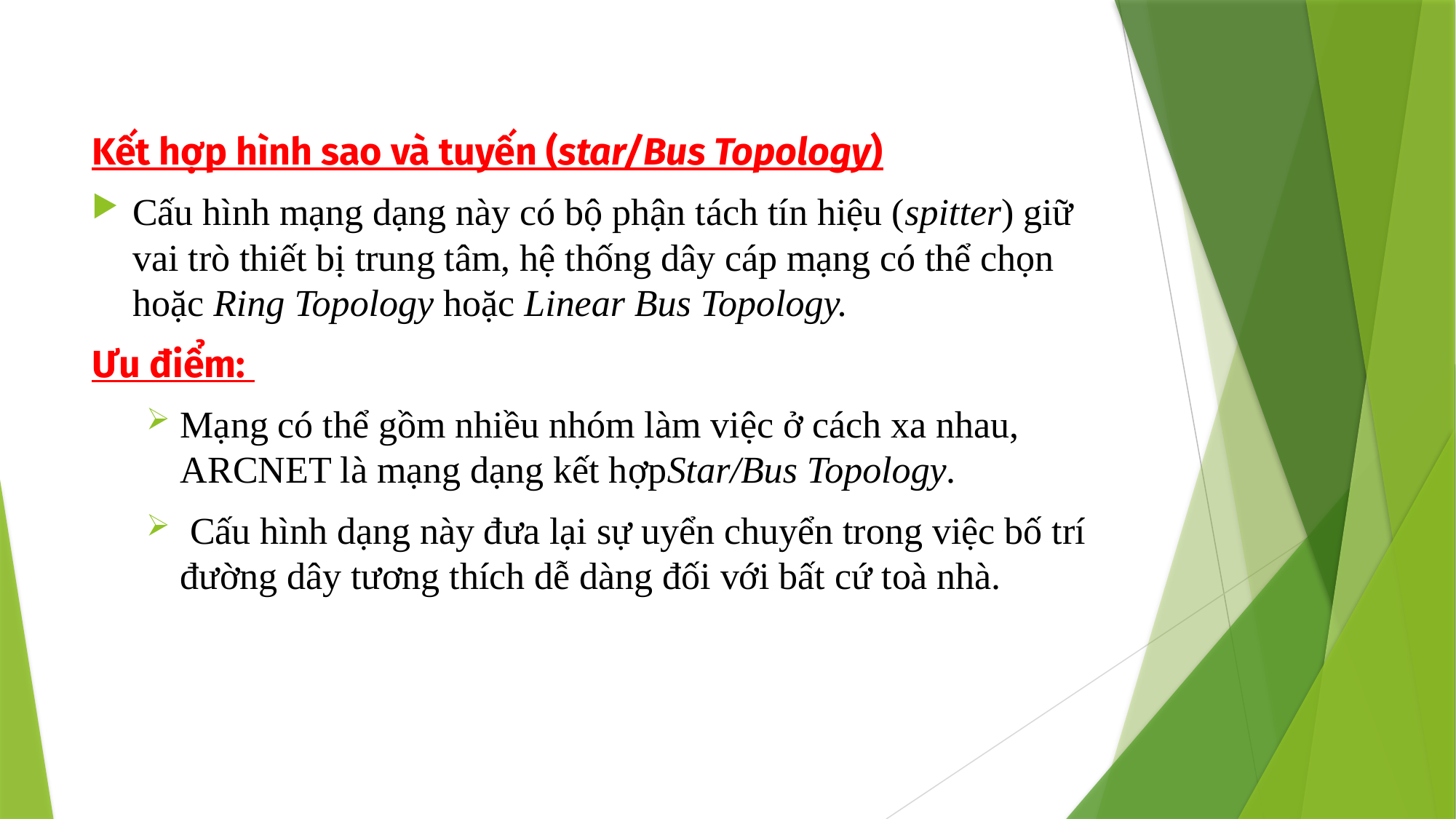

#
Kết hợp hình sao và tuyến (star/Bus Topology)
Cấu hình mạng dạng này có bộ phận tách tín hiệu (spitter) giữ vai trò thiết bị trung tâm, hệ thống dây cáp mạng có thể chọn hoặc Ring Topology hoặc Linear Bus Topology.
Ưu điểm:
Mạng có thể gồm nhiều nhóm làm việc ở cách xa nhau, ARCNET là mạng dạng kết hợpStar/Bus Topology.
 Cấu hình dạng này đưa lại sự uyển chuyển trong việc bố trí đường dây tương thích dễ dàng đối với bất cứ toà nhà.